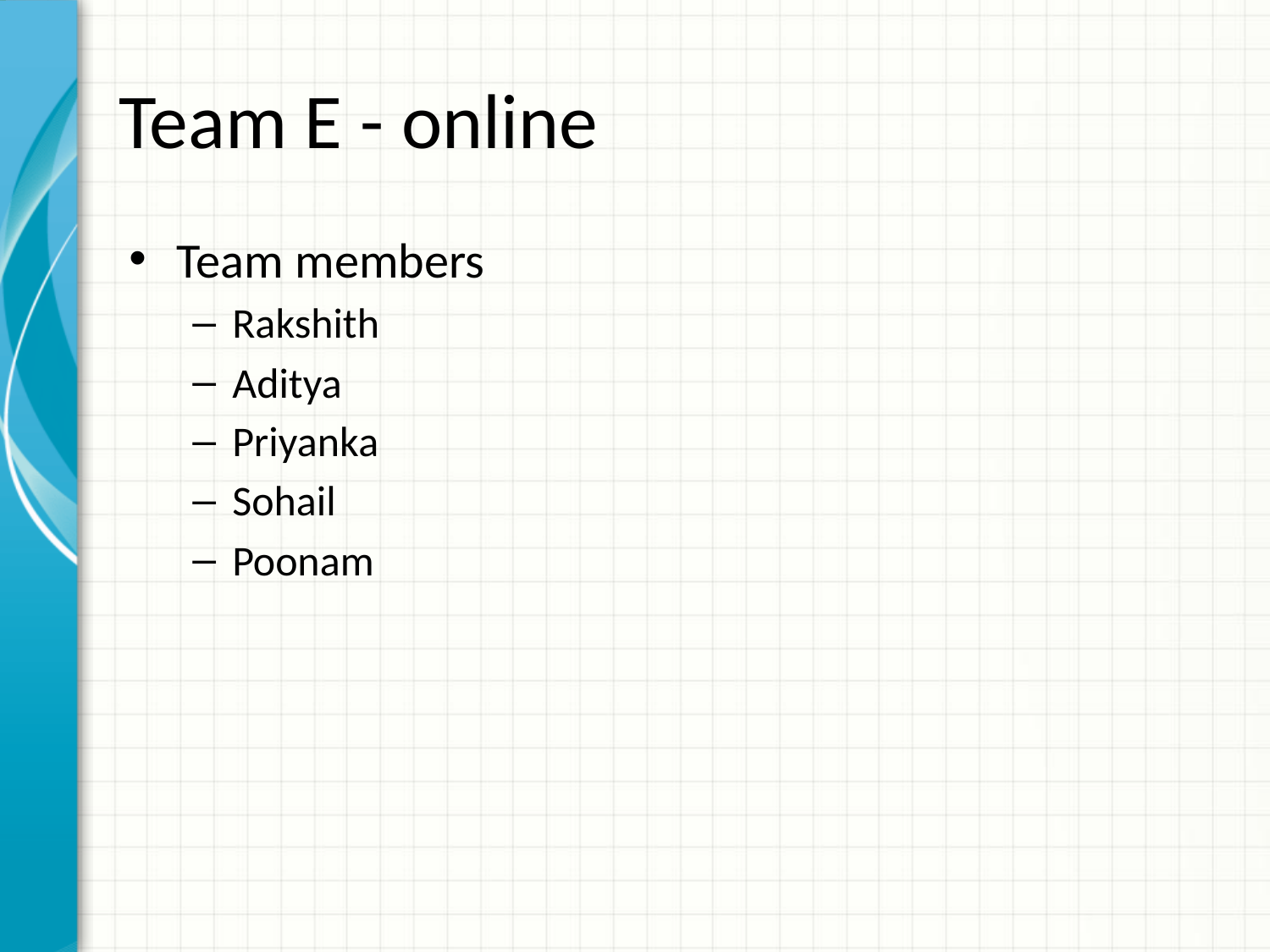

# Team E - online
Team members
Rakshith
Aditya
Priyanka
Sohail
Poonam